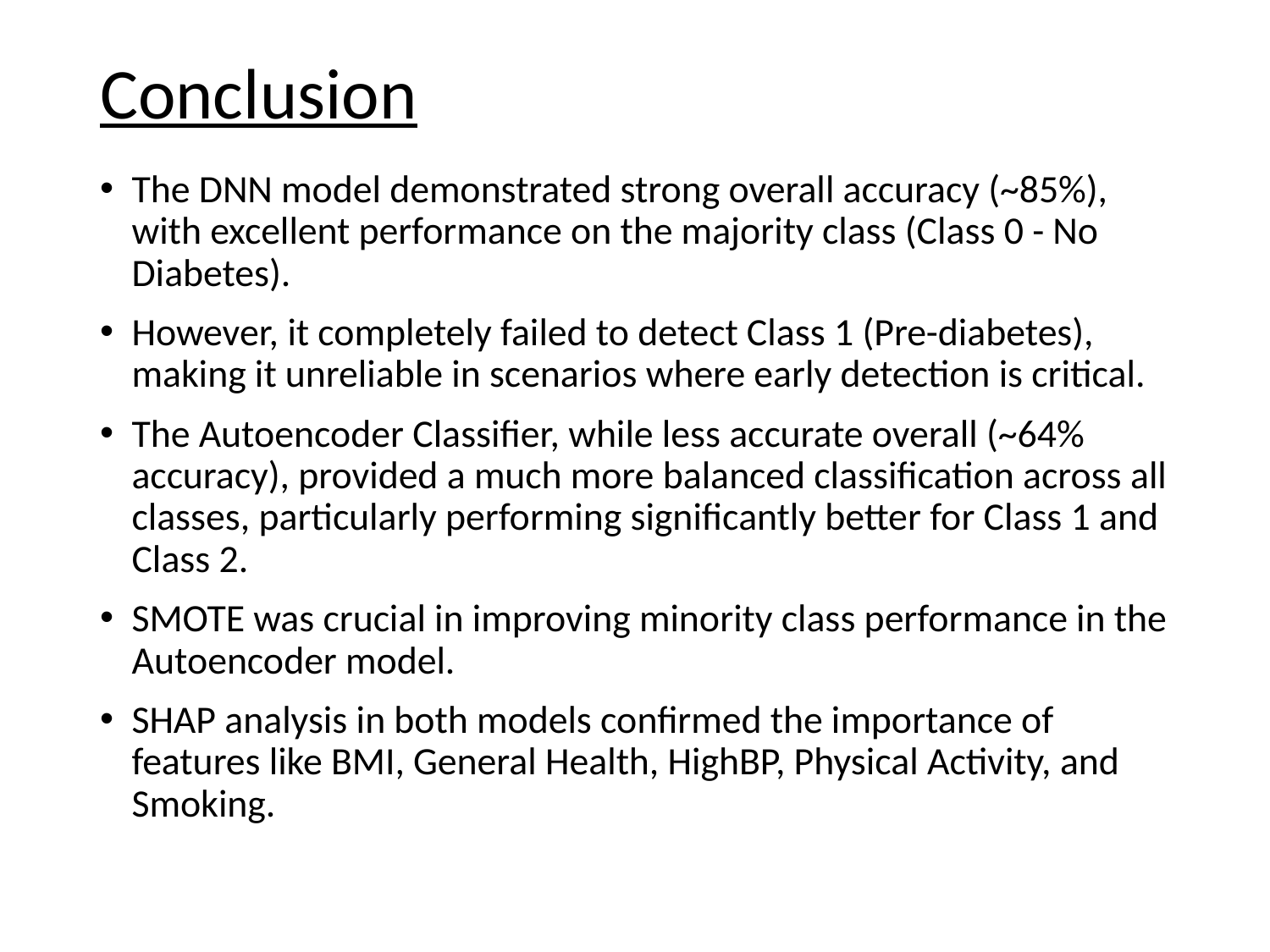

# Conclusion
The DNN model demonstrated strong overall accuracy (~85%), with excellent performance on the majority class (Class 0 - No Diabetes).
However, it completely failed to detect Class 1 (Pre-diabetes), making it unreliable in scenarios where early detection is critical.
The Autoencoder Classifier, while less accurate overall (~64% accuracy), provided a much more balanced classification across all classes, particularly performing significantly better for Class 1 and Class 2.
SMOTE was crucial in improving minority class performance in the Autoencoder model.
SHAP analysis in both models confirmed the importance of features like BMI, General Health, HighBP, Physical Activity, and Smoking.